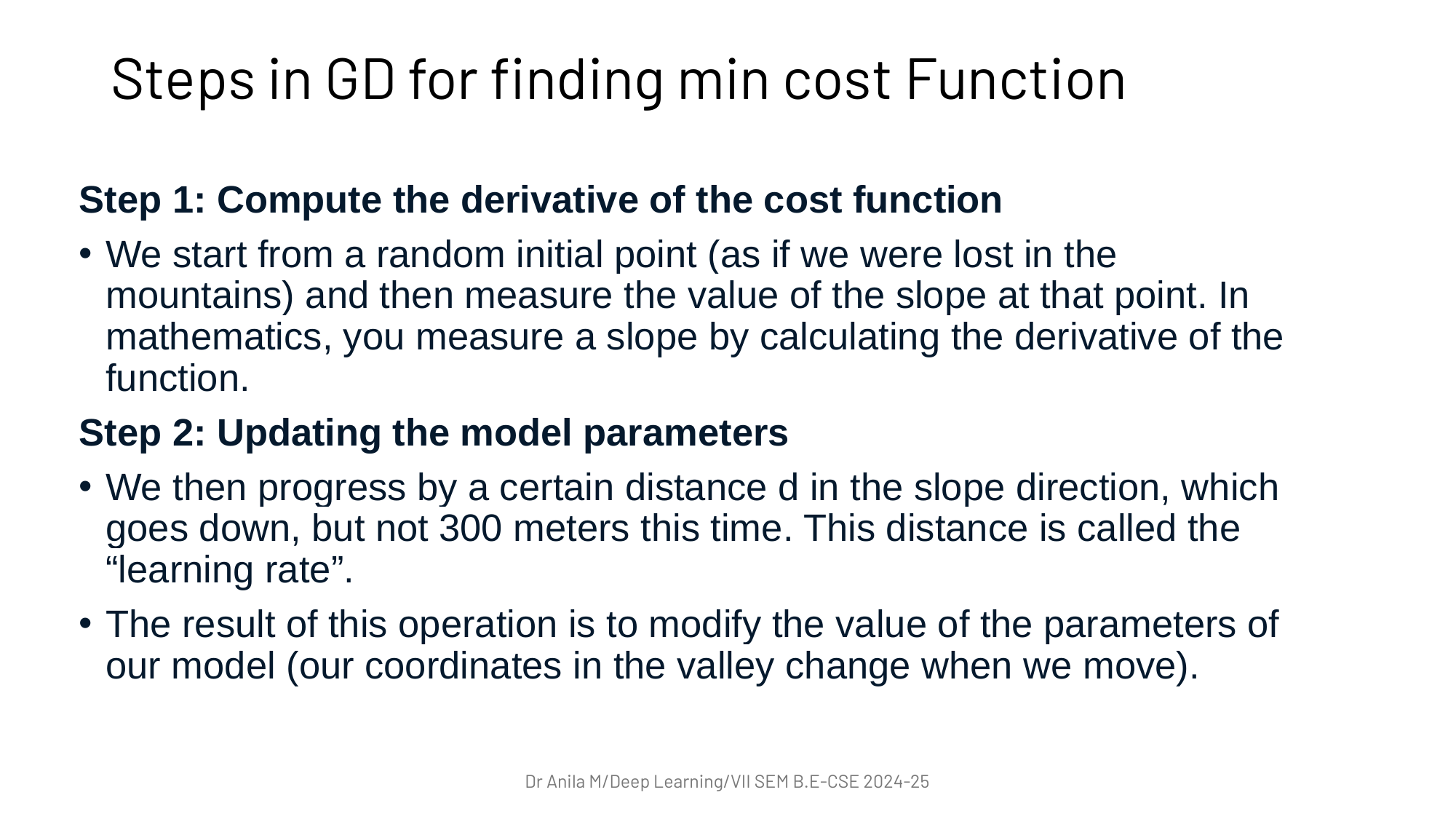

# Steps in GD for finding min cost Function
Step 1: Compute the derivative of the cost function
We start from a random initial point (as if we were lost in the mountains) and then measure the value of the slope at that point. In mathematics, you measure a slope by calculating the derivative of the function.
Step 2: Updating the model parameters
We then progress by a certain distance d in the slope direction, which goes down, but not 300 meters this time. This distance is called the “learning rate”.
The result of this operation is to modify the value of the parameters of our model (our coordinates in the valley change when we move).

Dr Anila M/Deep Learning/VII SEM B.E-CSE 2024-25